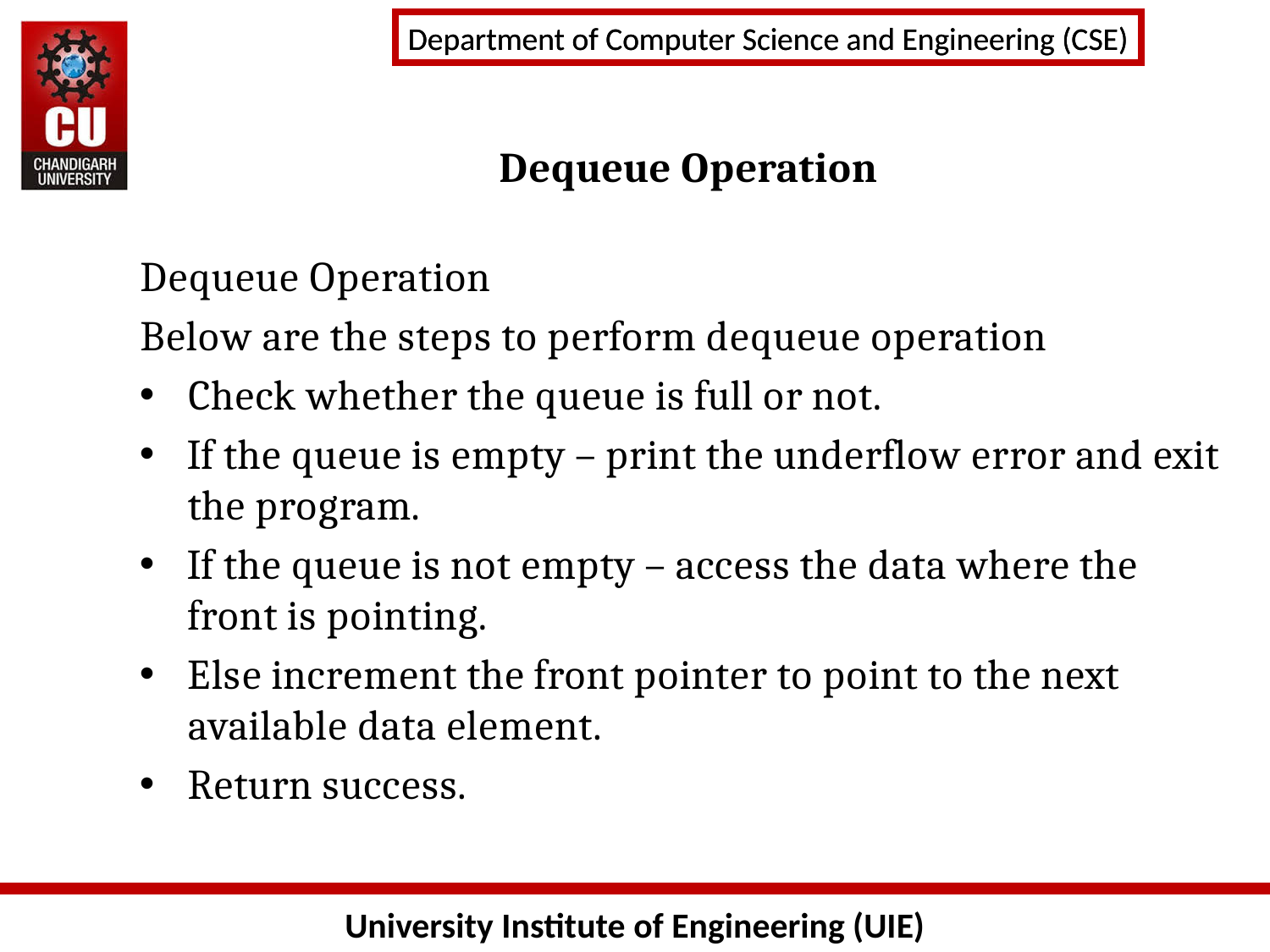

# Dequeue Operation
Dequeue Operation
Below are the steps to perform dequeue operation
Check whether the queue is full or not.
If the queue is empty – print the underflow error and exit the program.
If the queue is not empty – access the data where the front is pointing.
Else increment the front pointer to point to the next available data element.
Return success.